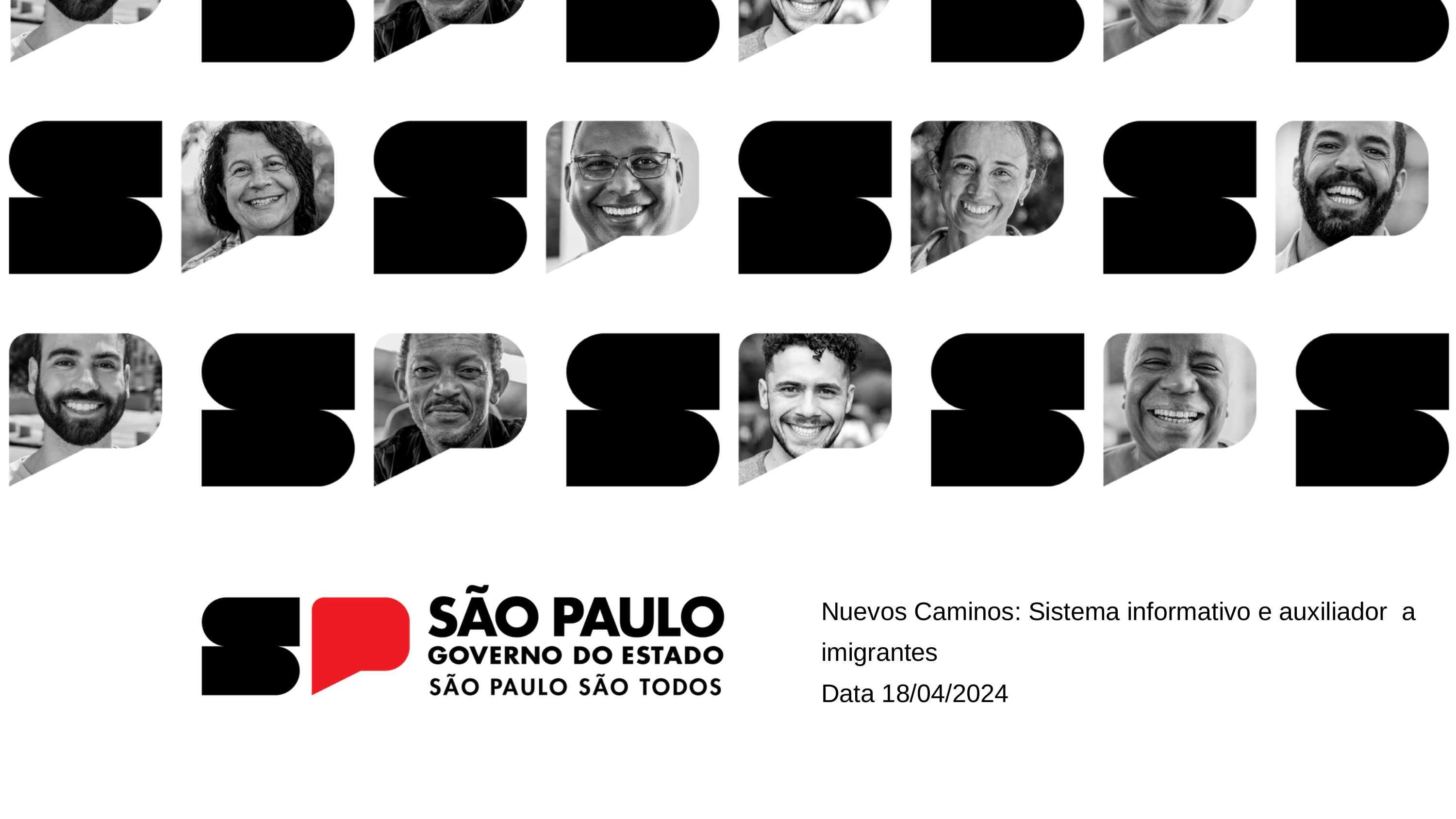

Nuevos Caminos: Sistema informativo e auxiliador  a imigrantes
Data 18/04/2024